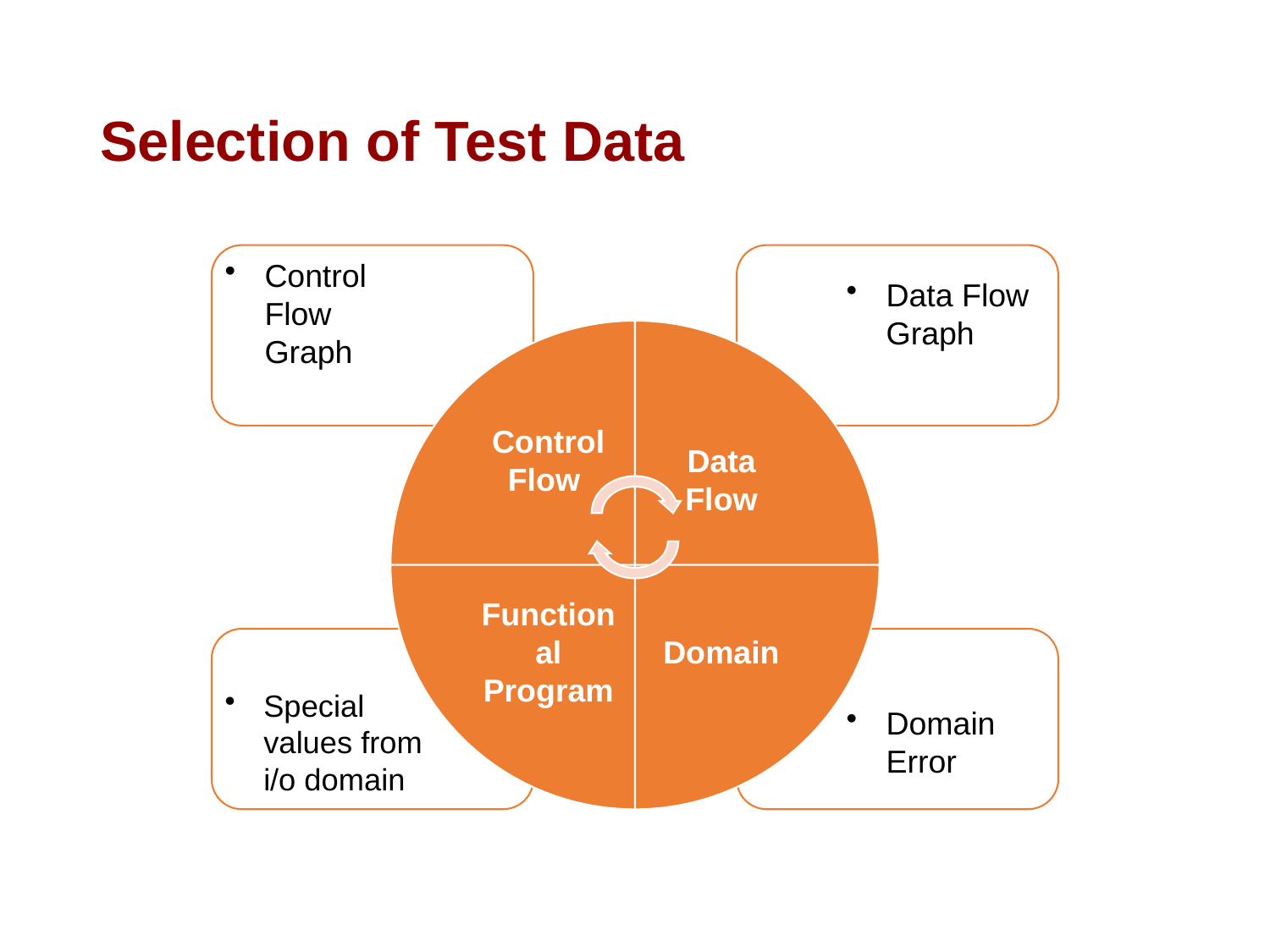

# Selection of Test Data
Control Flow
Control Flow Graph
Data Flow
Data Flow Graph
Domain
Domain Error
Functional Program
Special values from i/o domain